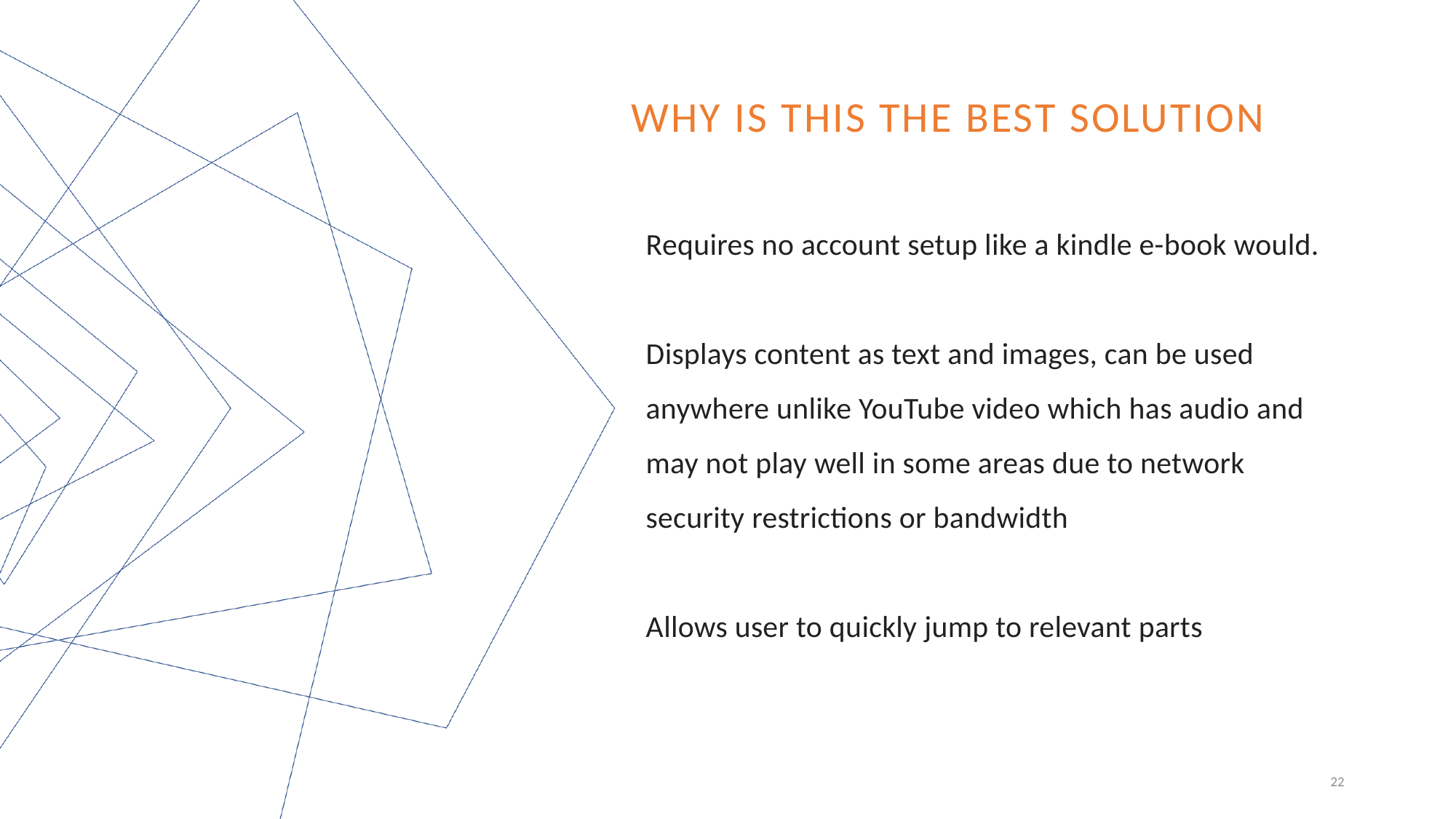

Why is this the best solution
# Requires no account setup like a kindle e-book would. Displays content as text and images, can be used anywhere unlike YouTube video which has audio and may not play well in some areas due to network security restrictions or bandwidth Allows user to quickly jump to relevant parts
22